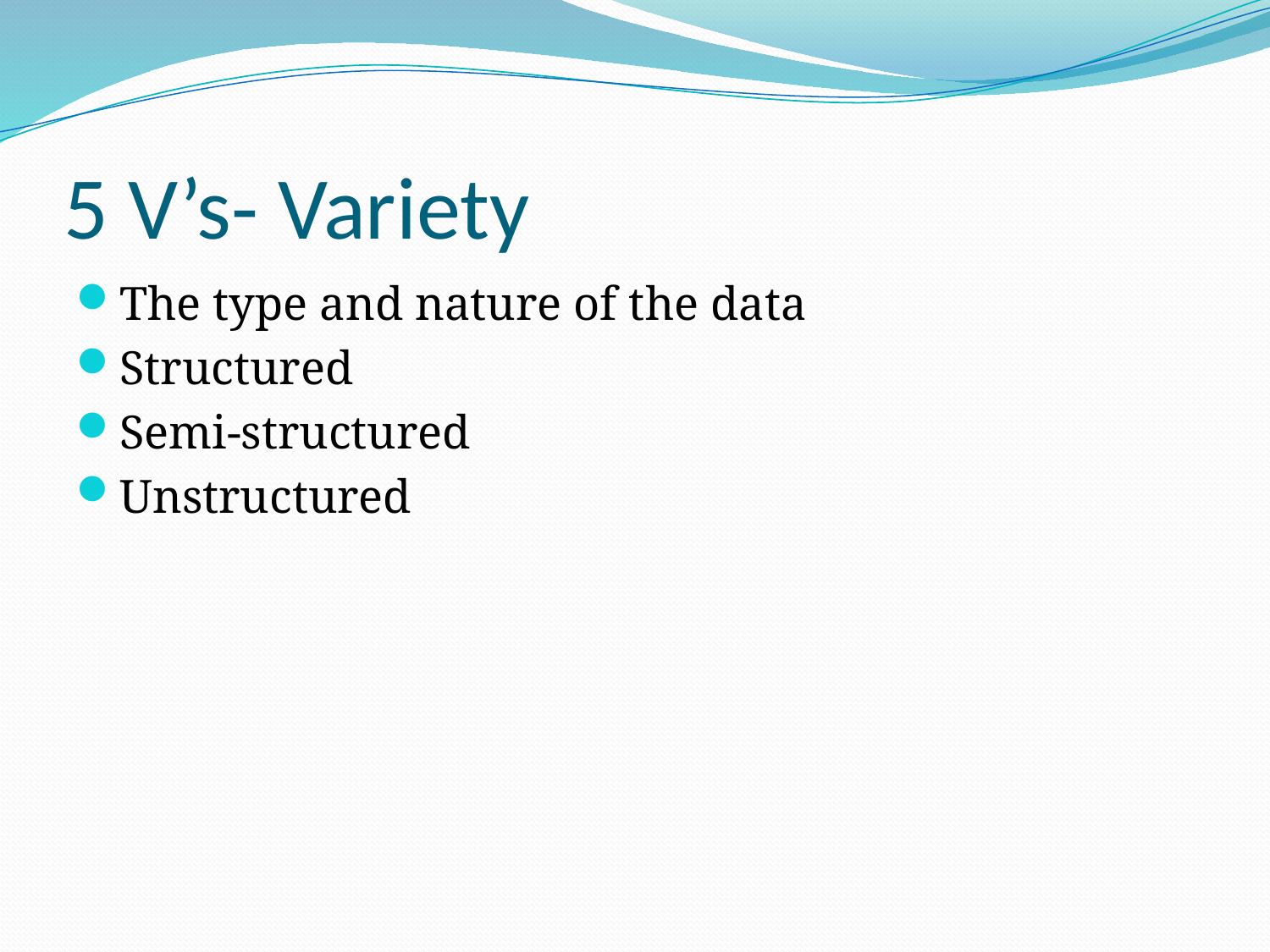

# 5 V’s- Variety
The type and nature of the data
Structured
Semi-structured
Unstructured